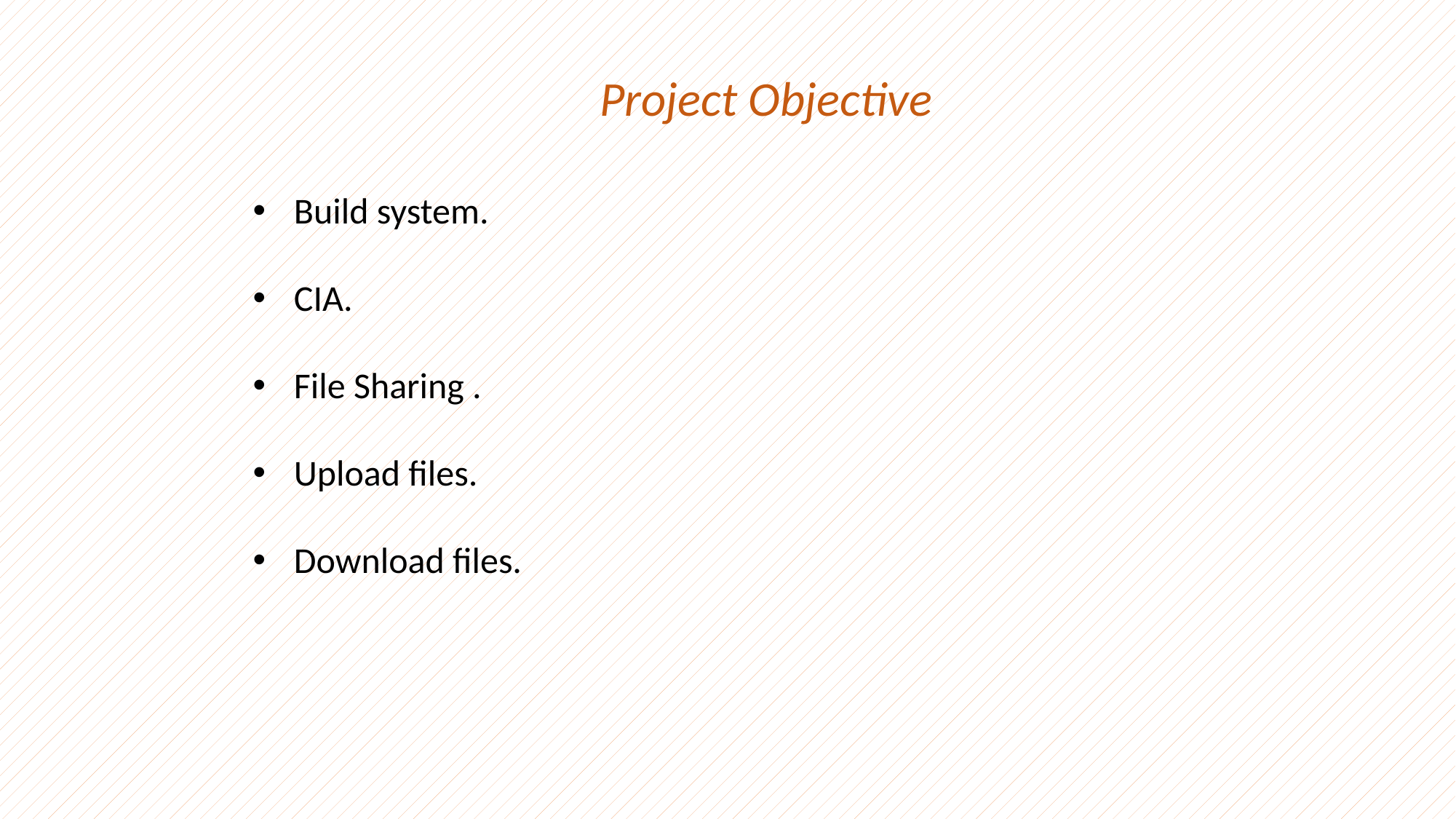

Project Objective
Build system.

CIA.

File Sharing .

Upload files.

Download files.